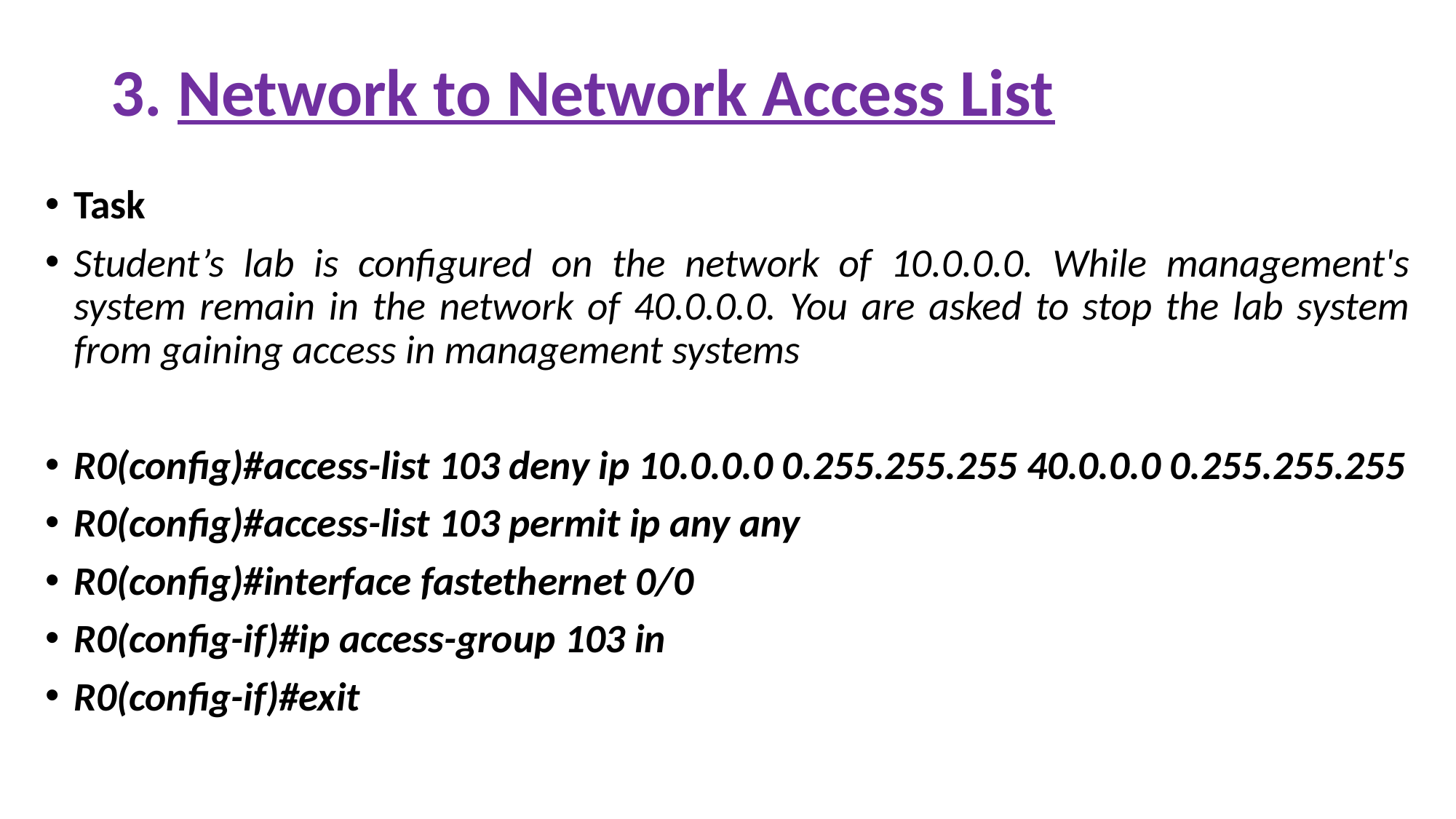

# 3. Network to Network Access List
Task
Student’s lab is configured on the network of 10.0.0.0. While management's system remain in the network of 40.0.0.0. You are asked to stop the lab system from gaining access in management systems

R0(config)#access-list 103 deny ip 10.0.0.0 0.255.255.255 40.0.0.0 0.255.255.255
R0(config)#access-list 103 permit ip any any
R0(config)#interface fastethernet 0/0
R0(config-if)#ip access-group 103 in
R0(config-if)#exit